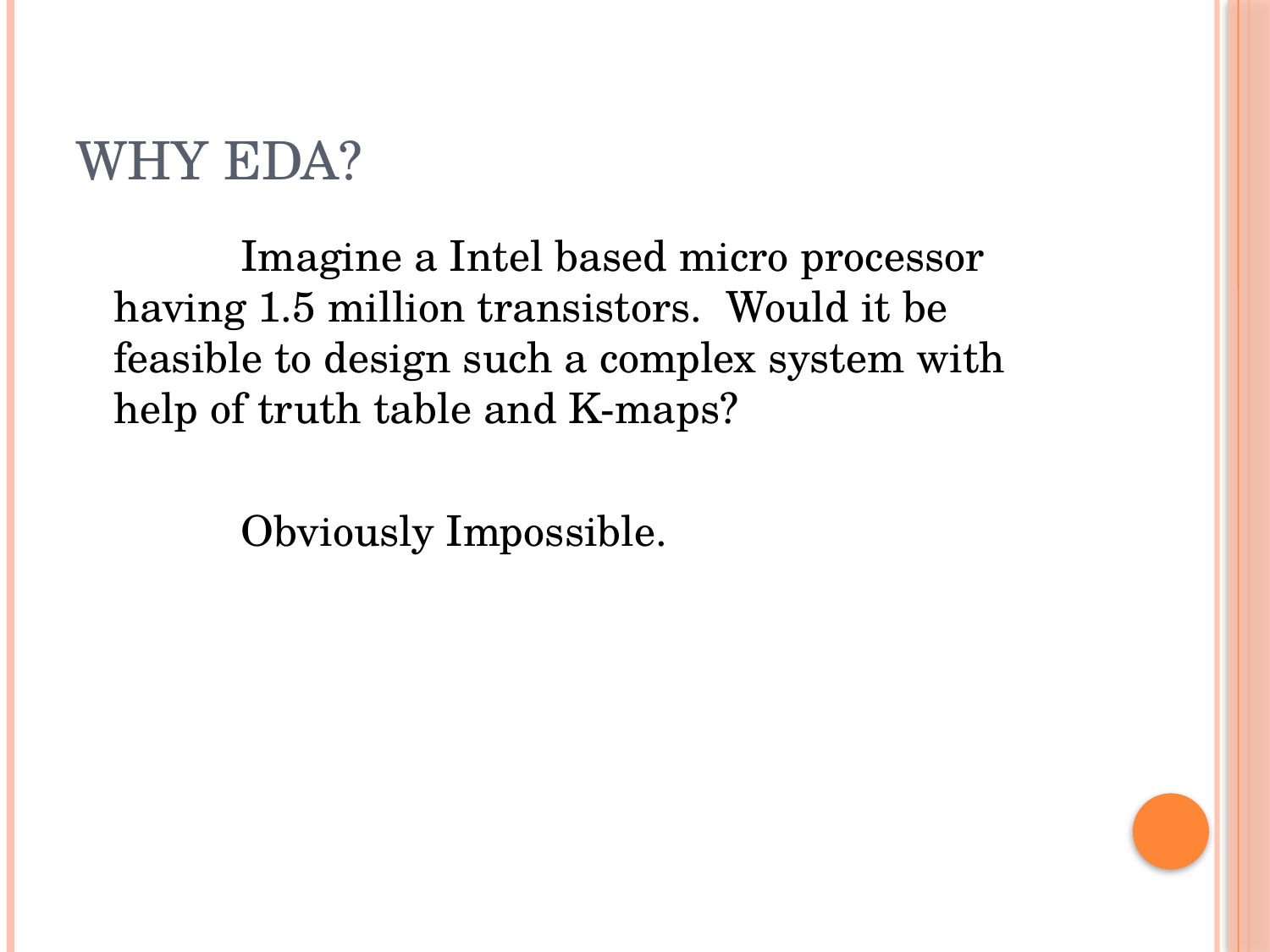

# Why EDA?
		Imagine a Intel based micro processor having 1.5 million transistors.  Would it be feasible to design such a complex system with help of truth table and K-maps?

		Obviously Impossible.